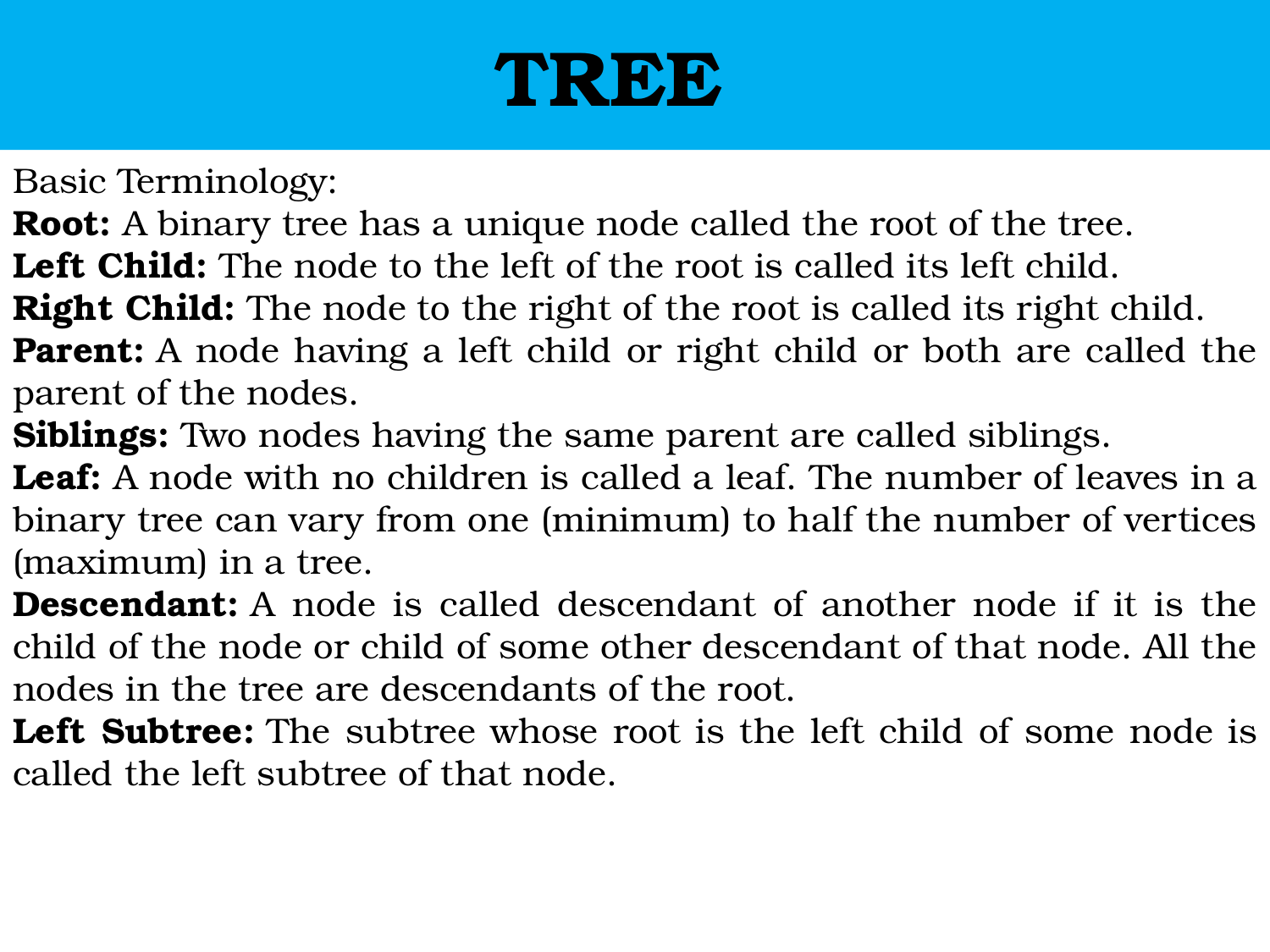

# TREE

Basic Terminology:
Root: A binary tree has a unique node called the root of the tree.
Left Child: The node to the left of the root is called its left child.
Right Child: The node to the right of the root is called its right child.
Parent: A node having a left child or right child or both are called the parent of the nodes.
Siblings: Two nodes having the same parent are called siblings.
Leaf: A node with no children is called a leaf. The number of leaves in a binary tree can vary from one (minimum) to half the number of vertices (maximum) in a tree.
Descendant: A node is called descendant of another node if it is the child of the node or child of some other descendant of that node. All the nodes in the tree are descendants of the root.
Left Subtree: The subtree whose root is the left child of some node is called the left subtree of that node.